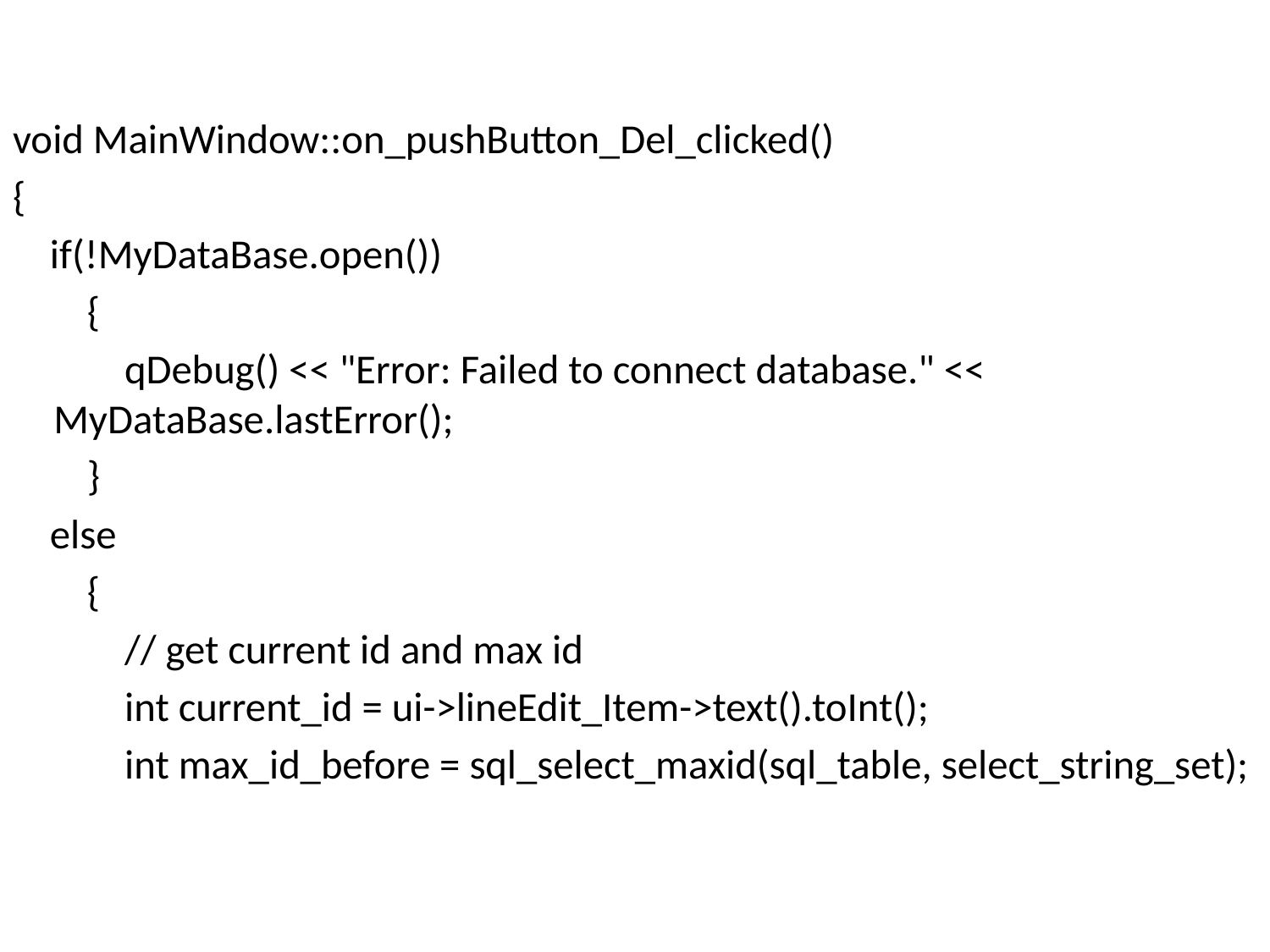

void MainWindow::on_pushButton_Del_clicked()
{
    if(!MyDataBase.open())
        {
            qDebug() << "Error: Failed to connect database." << MyDataBase.lastError();
        }
    else
        {
            // get current id and max id
            int current_id = ui->lineEdit_Item->text().toInt();
            int max_id_before = sql_select_maxid(sql_table, select_string_set);